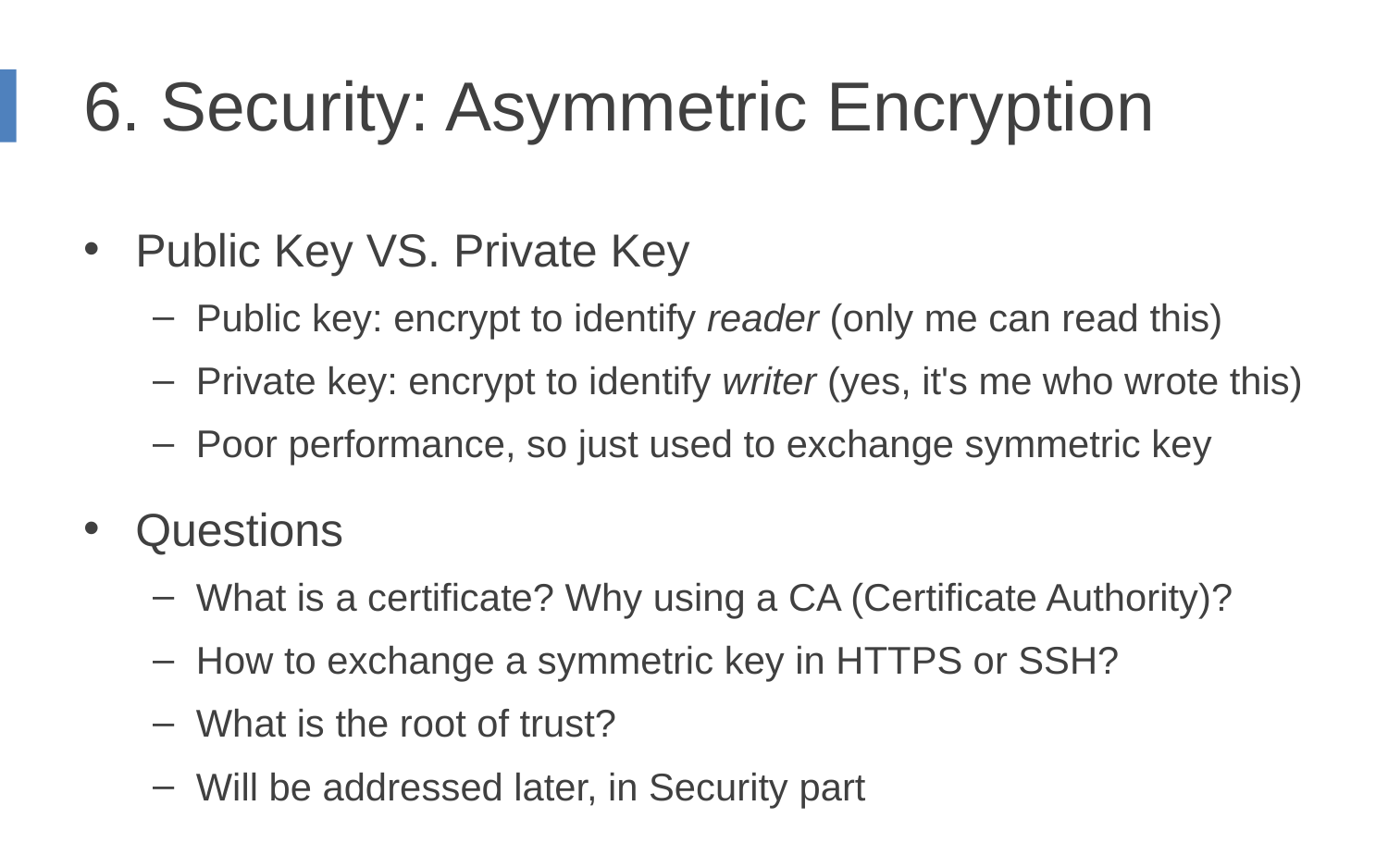

# 6. Security: Asymmetric Encryption
Public Key VS. Private Key
Public key: encrypt to identify reader (only me can read this)
Private key: encrypt to identify writer (yes, it's me who wrote this)
Poor performance, so just used to exchange symmetric key
Questions
What is a certificate? Why using a CA (Certificate Authority)?
How to exchange a symmetric key in HTTPS or SSH?
What is the root of trust?
Will be addressed later, in Security part